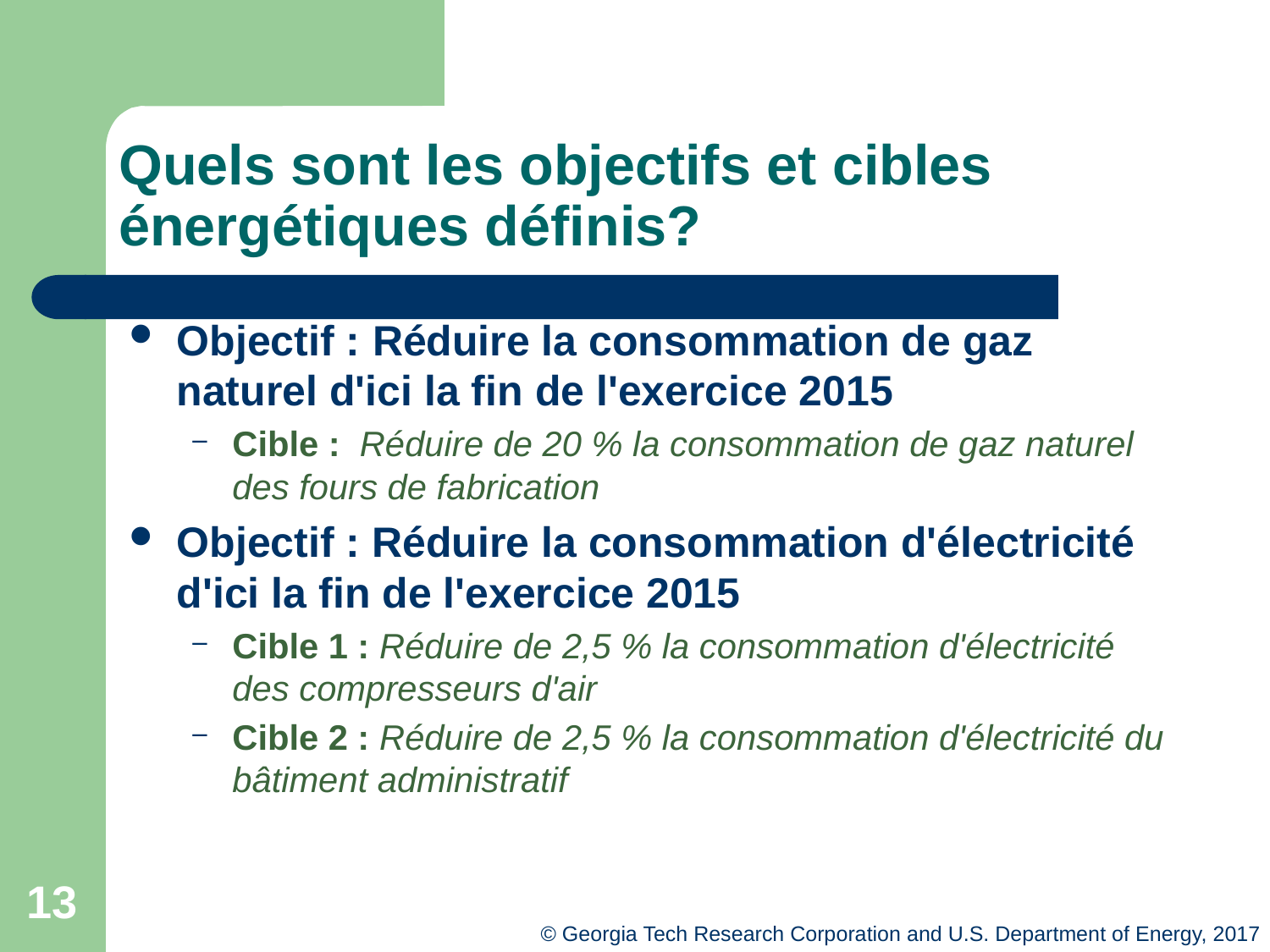

# Quels sont les objectifs et cibles énergétiques définis?
Objectif : Réduire la consommation de gaz naturel d'ici la fin de l'exercice 2015
Cible :  Réduire de 20 % la consommation de gaz naturel des fours de fabrication
Objectif : Réduire la consommation d'électricité d'ici la fin de l'exercice 2015
Cible 1 : Réduire de 2,5 % la consommation d'électricité des compresseurs d'air
Cible 2 : Réduire de 2,5 % la consommation d'électricité du bâtiment administratif

13
© Georgia Tech Research Corporation and U.S. Department of Energy, 2017